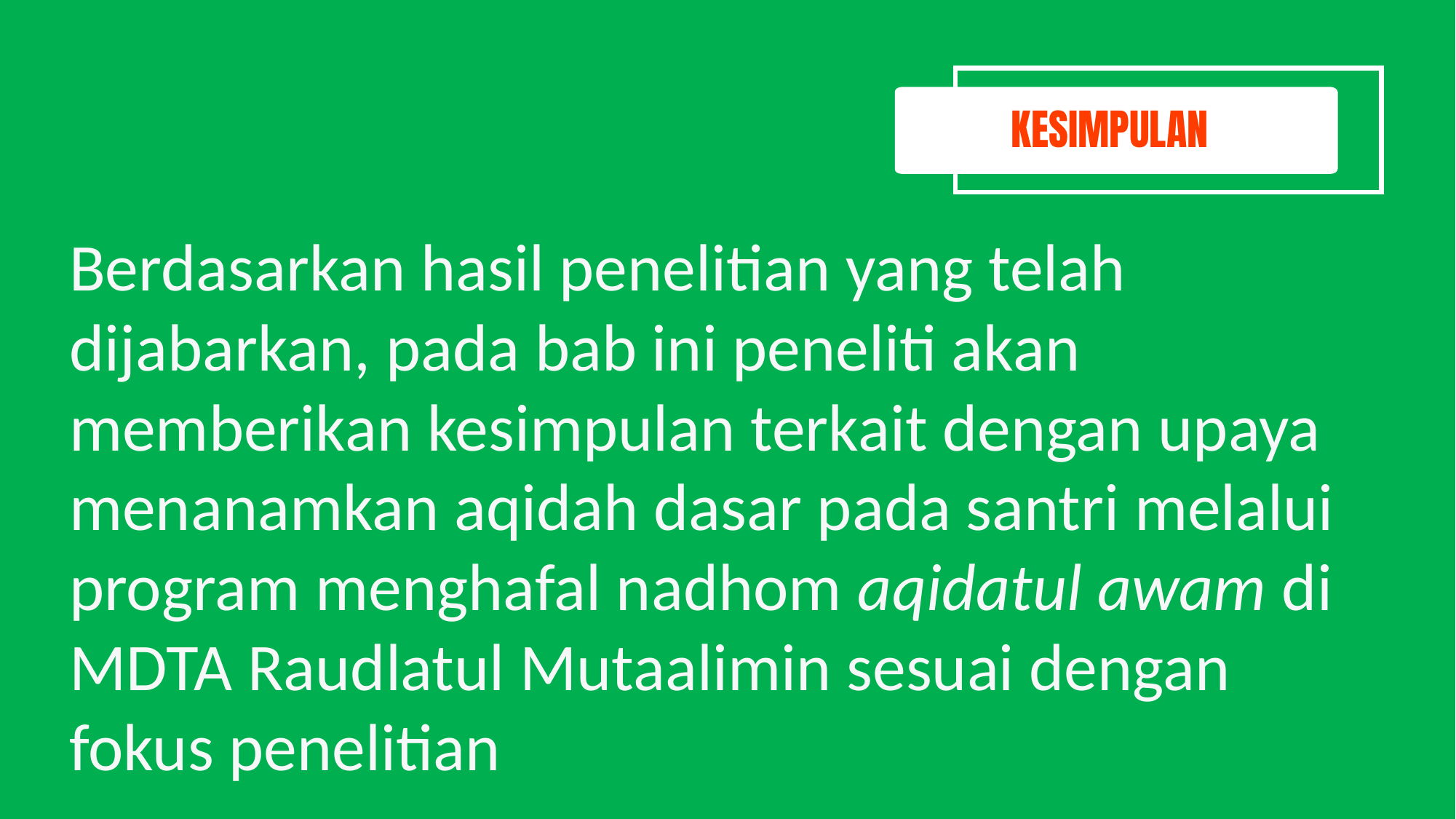

KESIMPULAN
Berdasarkan hasil penelitian yang telah dijabarkan, pada bab ini peneliti akan memberikan kesimpulan terkait dengan upaya menanamkan aqidah dasar pada santri melalui program menghafal nadhom aqidatul awam di MDTA Raudlatul Mutaalimin sesuai dengan fokus penelitian